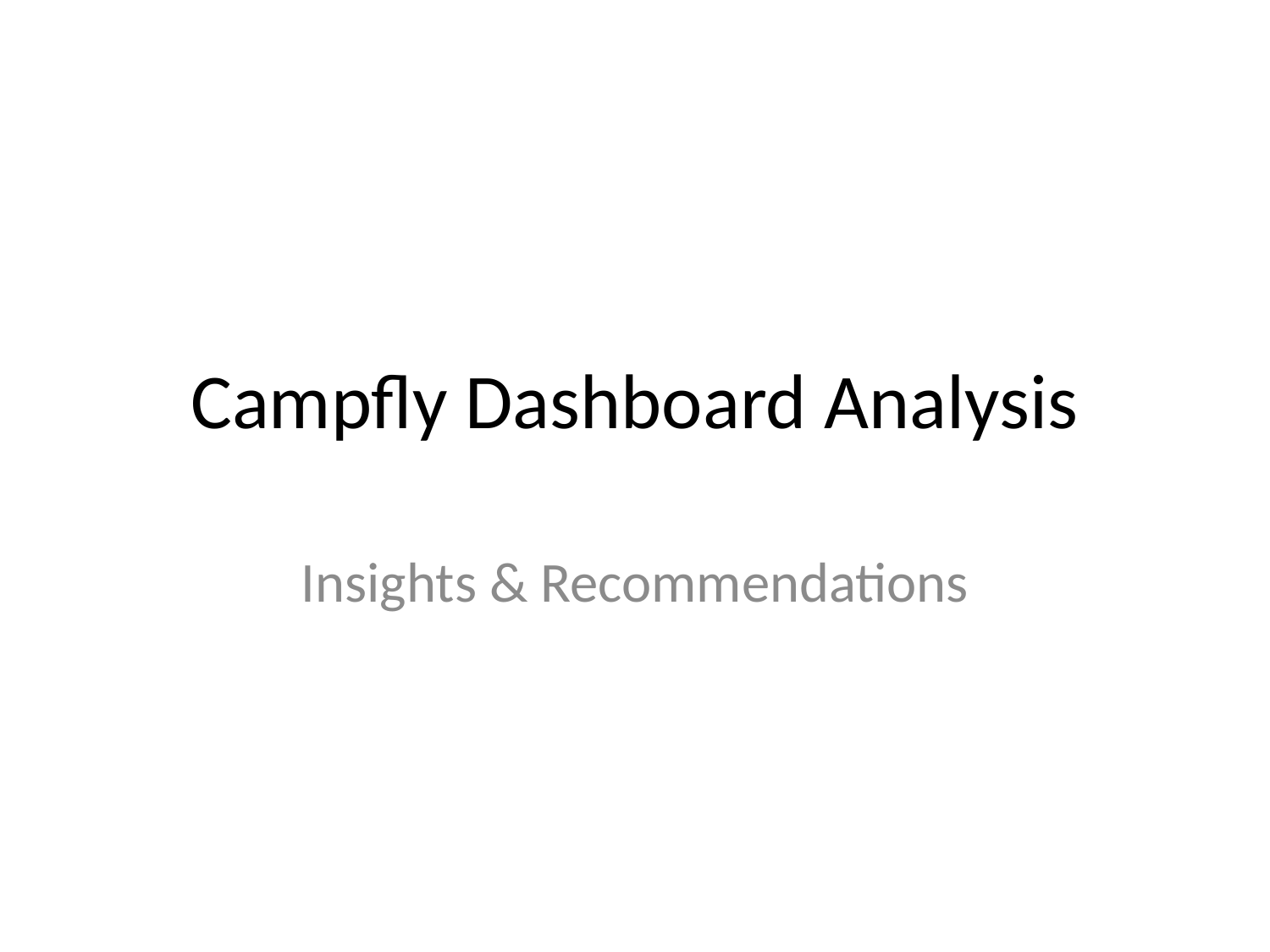

# Campfly Dashboard Analysis
Insights & Recommendations